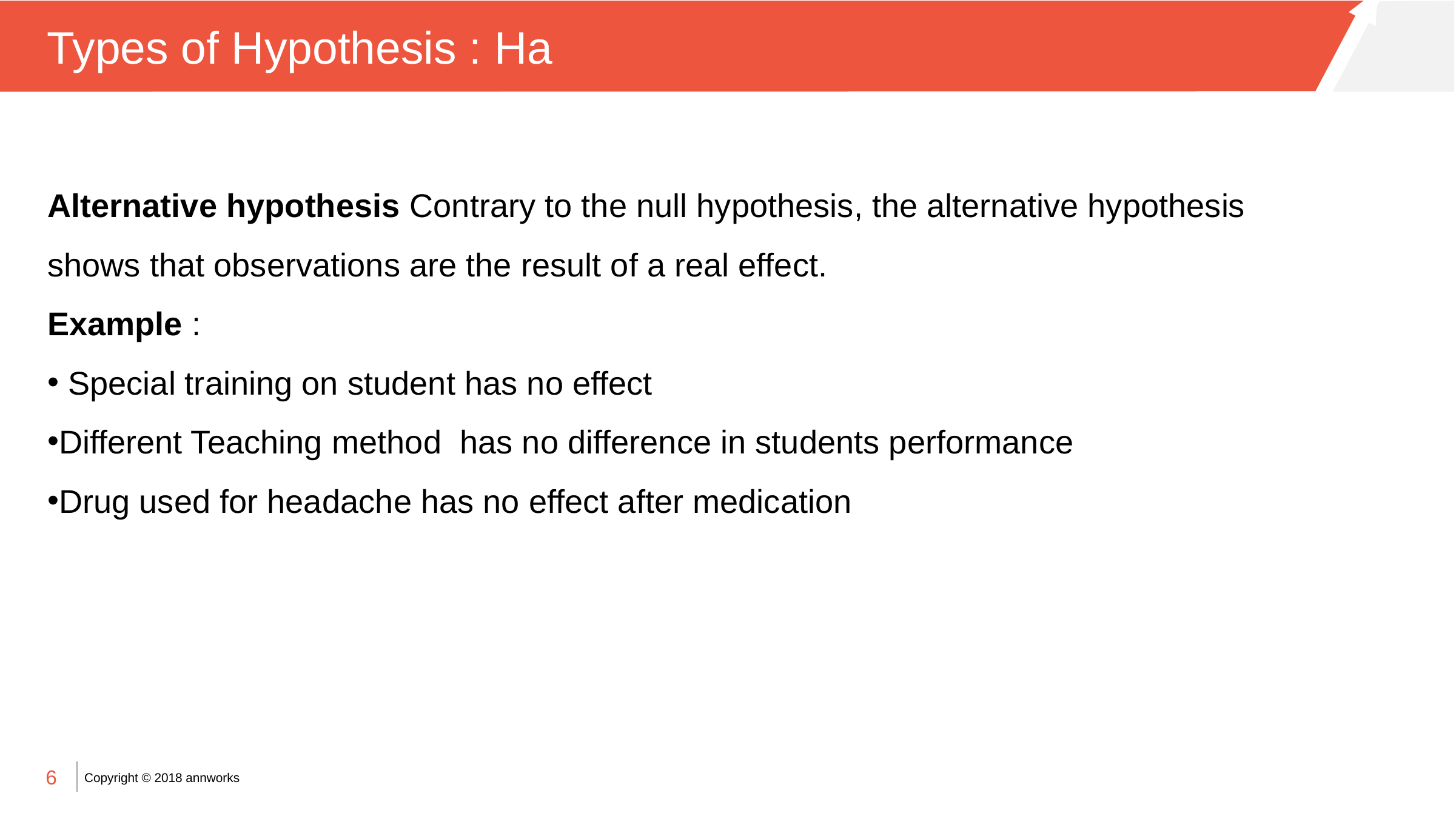

# Types of Hypothesis : Ha
Alternative hypothesis Contrary to the null hypothesis, the alternative hypothesis shows that observations are the result of a real effect.
Example :
 Special training on student has no effect
Different Teaching method  has no difference in students performance
Drug used for headache has no effect after medication

6